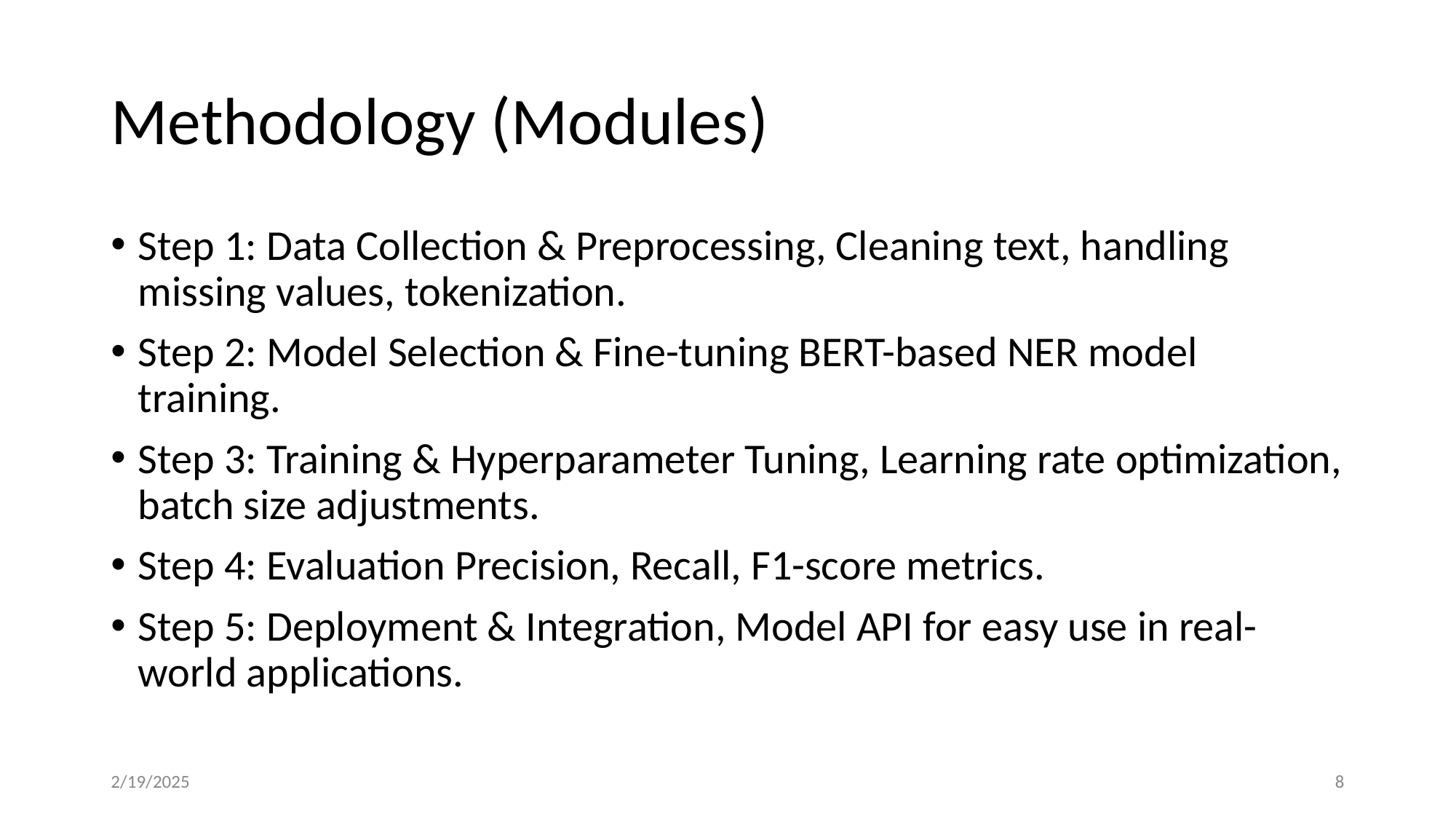

# Methodology (Modules)
Step 1: Data Collection & Preprocessing, Cleaning text, handling missing values, tokenization.
Step 2: Model Selection & Fine-tuning BERT-based NER model training.
Step 3: Training & Hyperparameter Tuning, Learning rate optimization, batch size adjustments.
Step 4: Evaluation Precision, Recall, F1-score metrics.
Step 5: Deployment & Integration, Model API for easy use in real-world applications.
2/19/2025
8